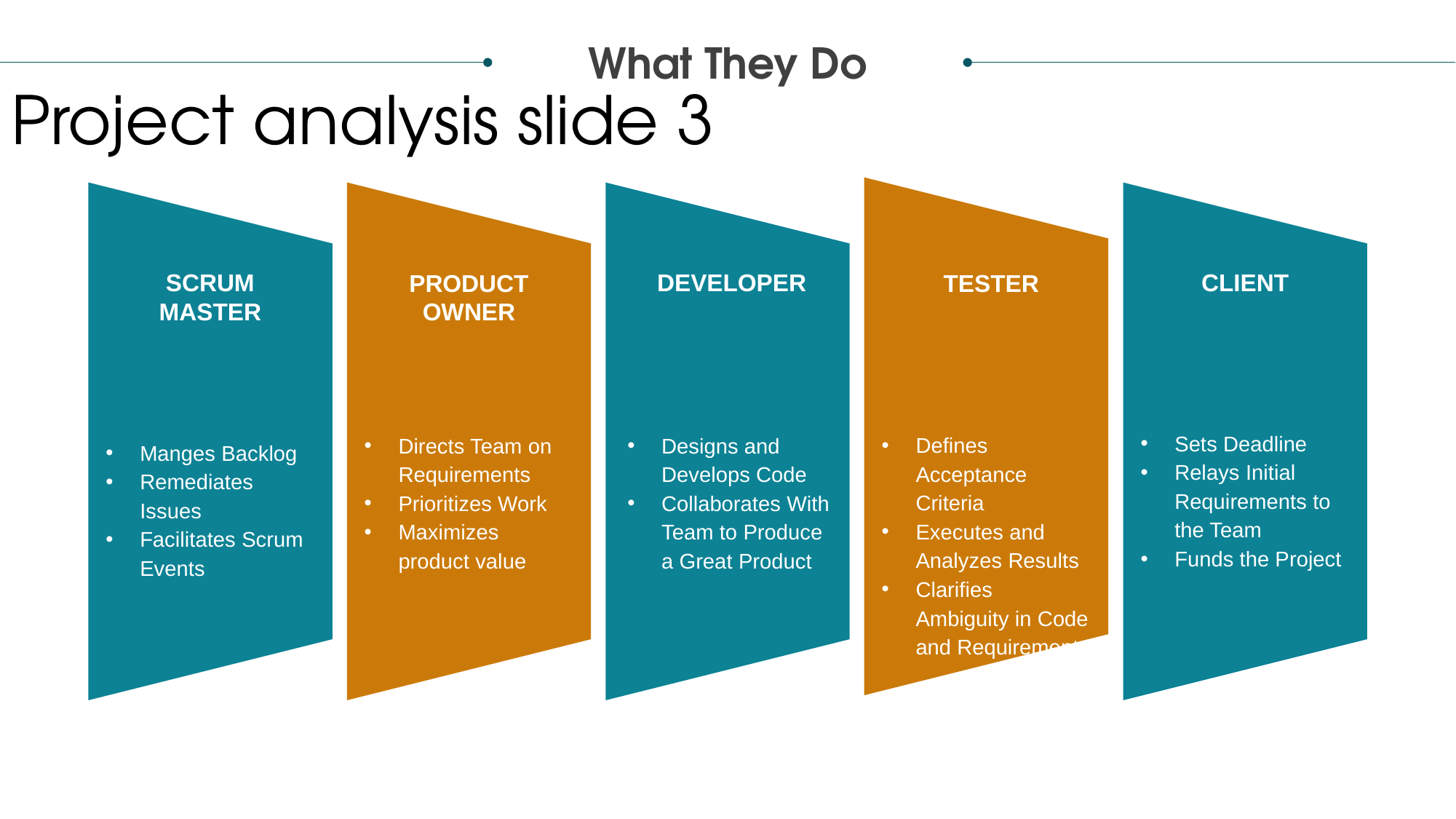

What They Do
Project analysis slide 3
CLIENT
DEVELOPER
SCRUM MASTER
PRODUCT OWNER
TESTER

Sets Deadline
Relays Initial Requirements to the Team
Funds the Project
Defines Acceptance Criteria
Executes and Analyzes Results
Clarifies Ambiguity in Code and Requirements
Directs Team on Requirements
Prioritizes Work
Maximizes product value

Designs and Develops Code
Collaborates With Team to Produce a Great Product
Manges Backlog
Remediates Issues
Facilitates Scrum Events